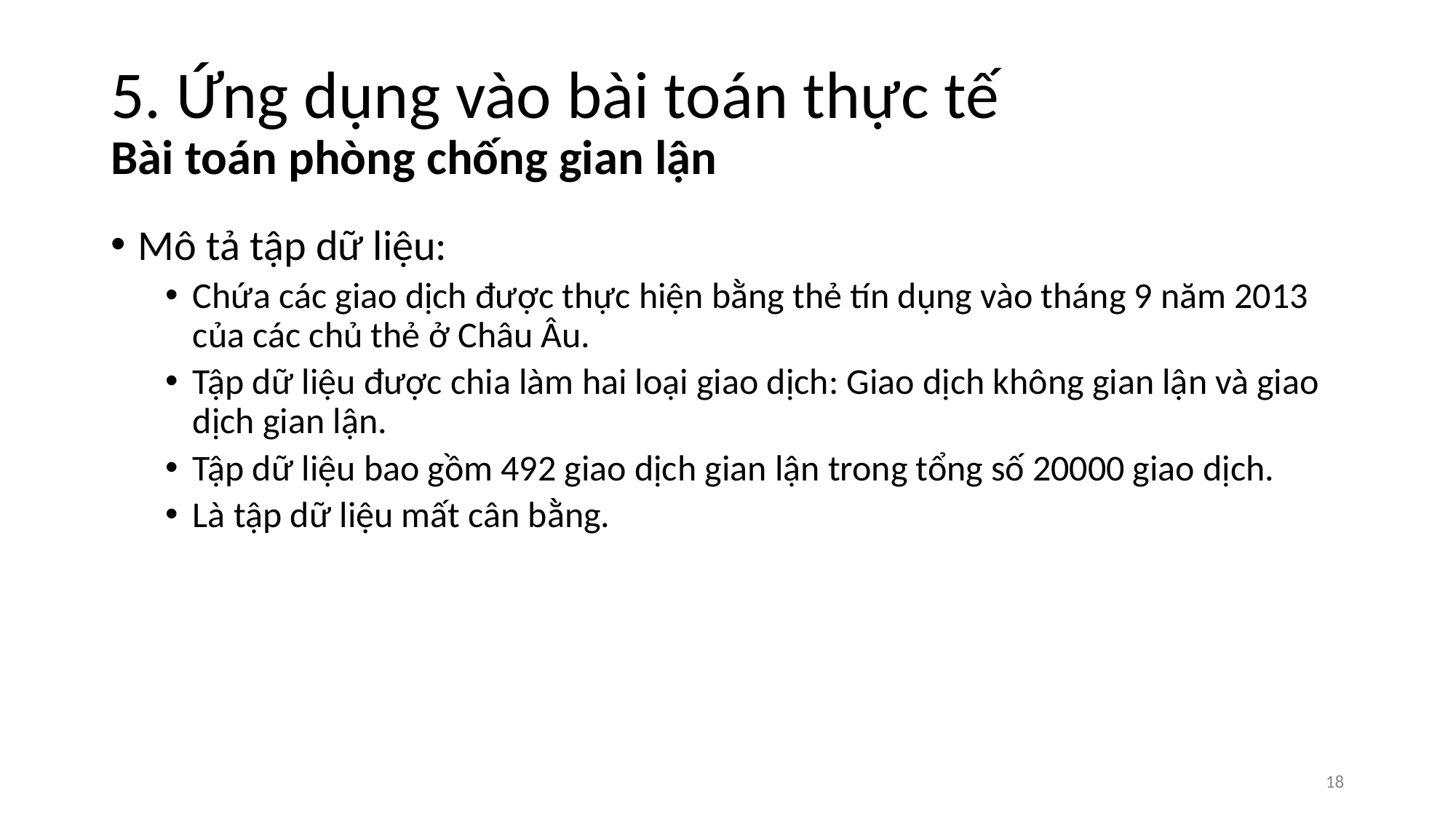

# 5. Ứng dụng vào bài toán thực tế Bài toán phòng chống gian lận
Mô tả tập dữ liệu:
Chứa các giao dịch được thực hiện bằng thẻ tín dụng vào tháng 9 năm 2013 của các chủ thẻ ở Châu Âu.
Tập dữ liệu được chia làm hai loại giao dịch: Giao dịch không gian lận và giao dịch gian lận.
Tập dữ liệu bao gồm 492 giao dịch gian lận trong tổng số 20000 giao dịch.
Là tập dữ liệu mất cân bằng.

18